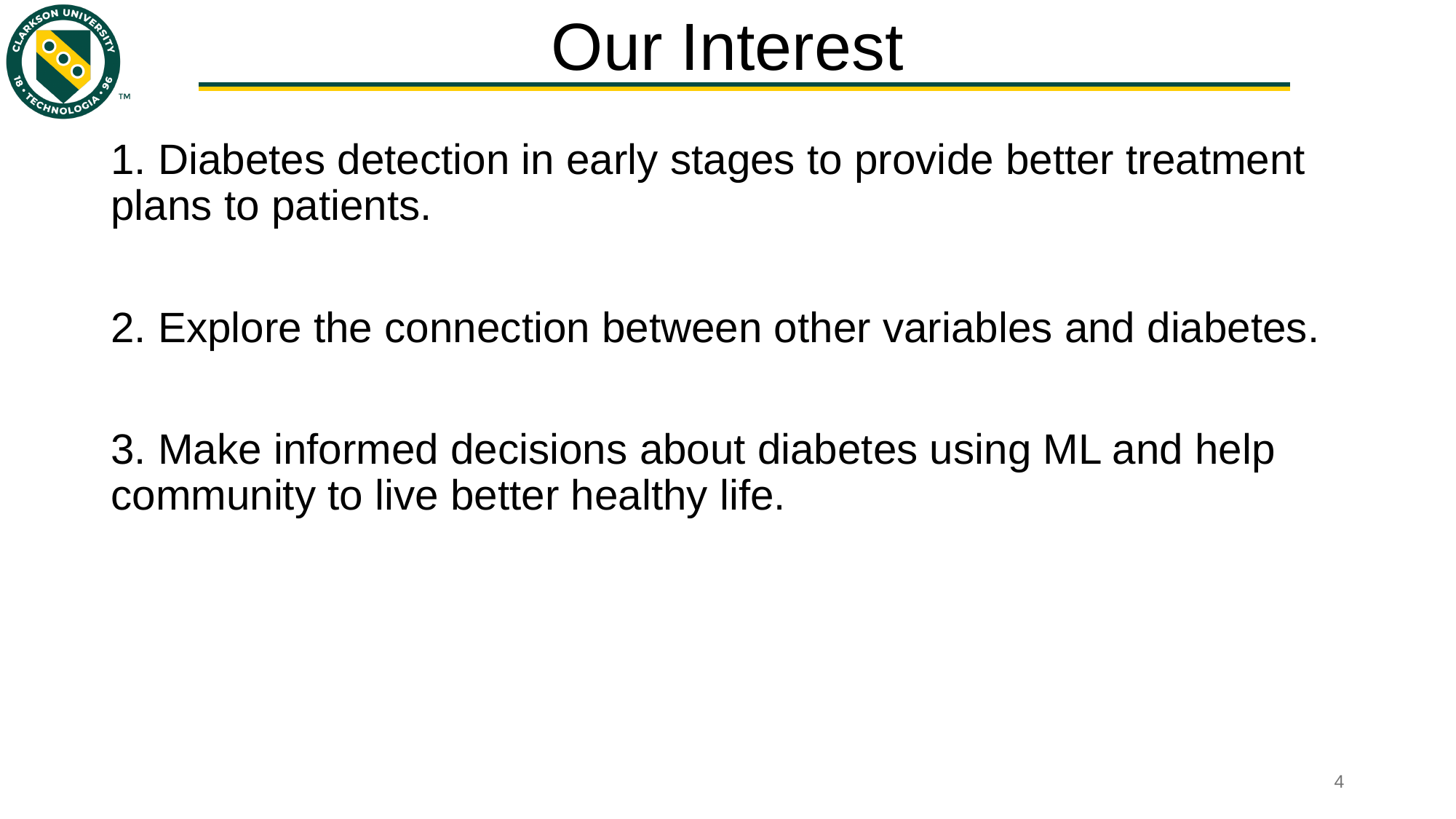

# Our Interest
1. Diabetes detection in early stages to provide better treatment plans to patients.

2. Explore the connection between other variables and diabetes.

3. Make informed decisions about diabetes using ML and help community to live better healthy life.
4